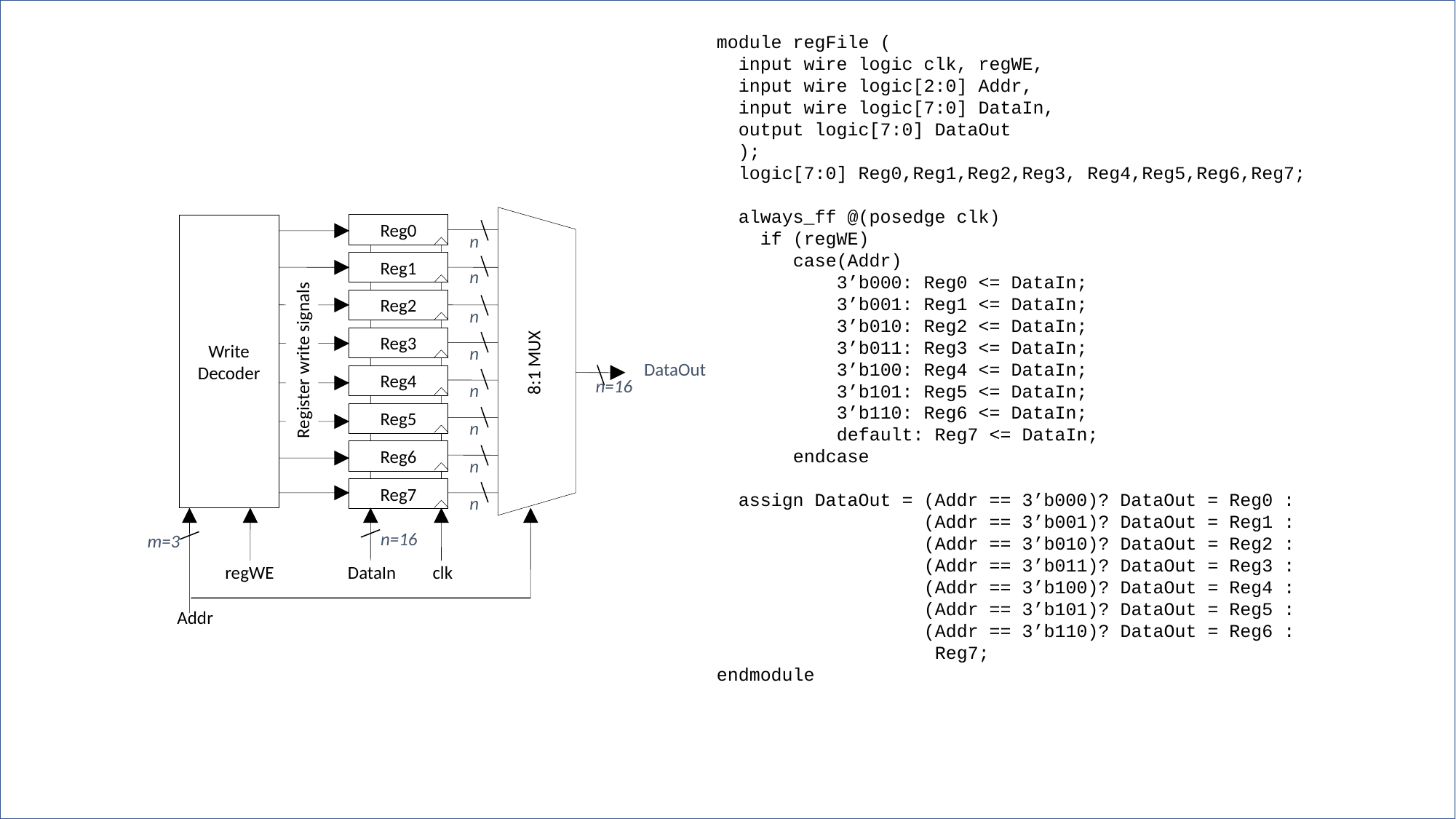

module regFile (
  input wire logic clk, regWE,
  input wire logic[2:0] Addr,
  input wire logic[7:0] DataIn,
  output logic[7:0] DataOut
  );
  logic[7:0] Reg0,Reg1,Reg2,Reg3, Reg4,Reg5,Reg6,Reg7;

  always_ff @(posedge clk)
    if (regWE)
       case(Addr)
           3’b000: Reg0 <= DataIn;
           3’b001: Reg1 <= DataIn;
           3’b010: Reg2 <= DataIn;
           3’b011: Reg3 <= DataIn;
           3’b100: Reg4 <= DataIn;
           3’b101: Reg5 <= DataIn;
           3’b110: Reg6 <= DataIn;
           default: Reg7 <= DataIn;
       endcase

  assign DataOut = (Addr == 3’b000)? DataOut = Reg0 : 	         (Addr == 3’b001)? DataOut = Reg1 :
	         (Addr == 3’b010)? DataOut = Reg2 :
	         (Addr == 3’b011)? DataOut = Reg3 :
	         (Addr == 3’b100)? DataOut = Reg4 :
	         (Addr == 3’b101)? DataOut = Reg5 :
	         (Addr == 3’b110)? DataOut = Reg6 :
                    Reg7;
endmodule

Reg0
Write
Decoder
n

Reg1
n

Reg2
n

Reg3
n

Register write signals
8:1 MUX

DataOut
n=16

Reg4
n

Reg5
n

Reg6
n

Reg7
n

n=16

m=3

DataIn
clk
regWE

Addr